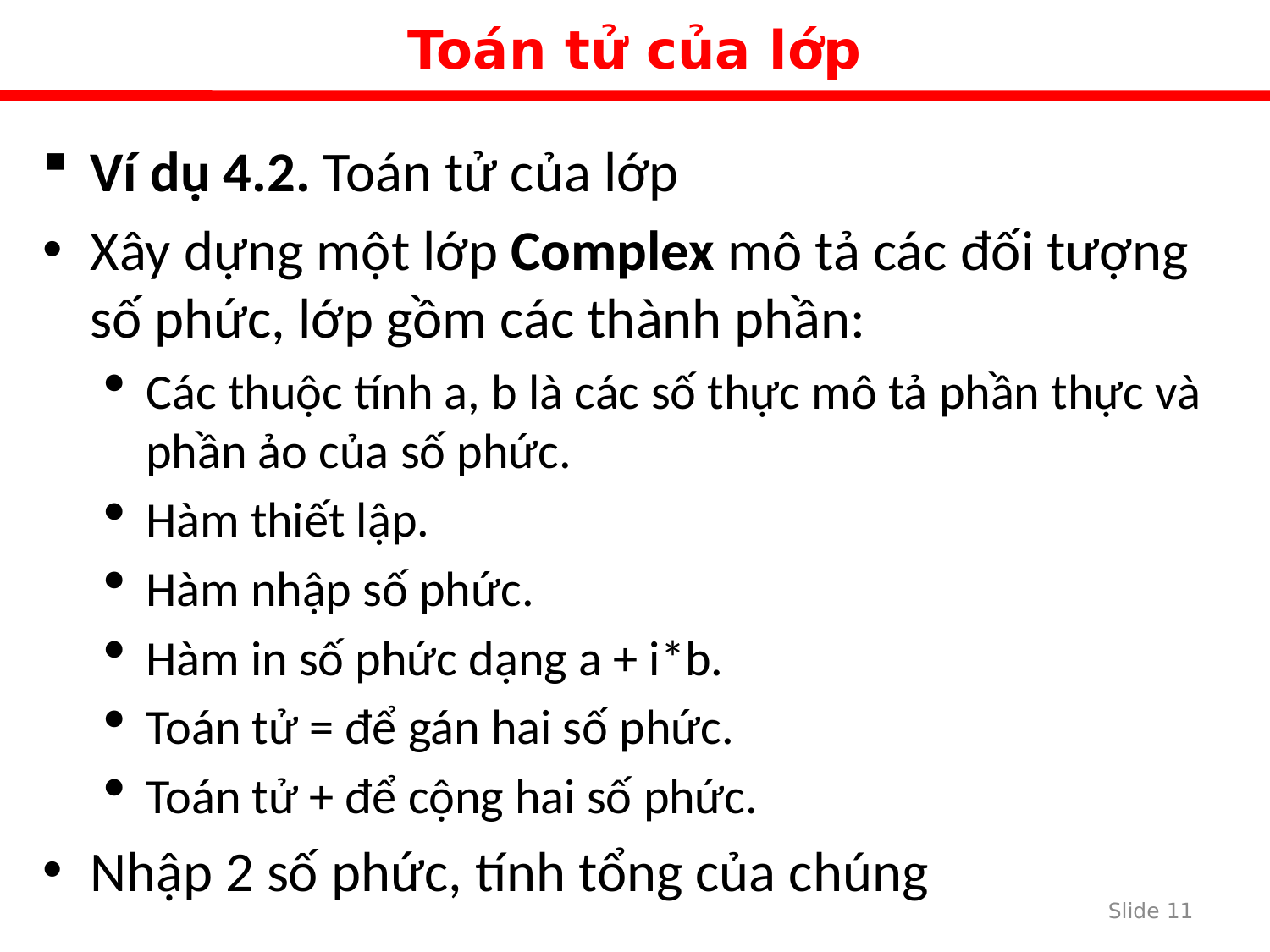

Toán tử của lớp

Ví dụ 4.2. Toán tử của lớp
Xây dựng một lớp Complex mô tả các đối tượng số phức, lớp gồm các thành phần:
Các thuộc tính a, b là các số thực mô tả phần thực và phần ảo của số phức.
Hàm thiết lập.
Hàm nhập số phức.
Hàm in số phức dạng a + i*b.
Toán tử = để gán hai số phức.
Toán tử + để cộng hai số phức.
Nhập 2 số phức, tính tổng của chúng
Slide 11